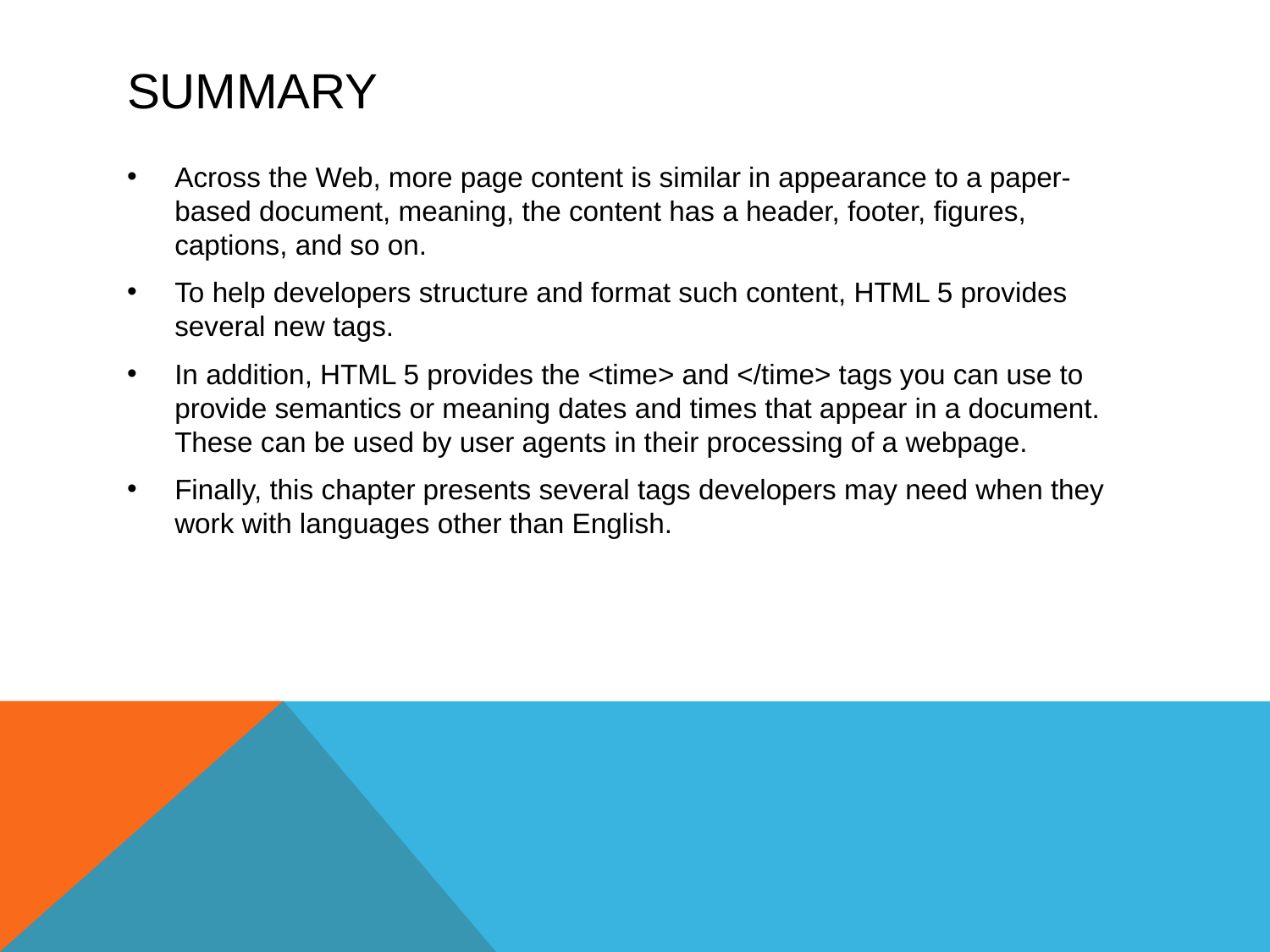

# summary
Across the Web, more page content is similar in appearance to a paper-based document, meaning, the content has a header, footer, figures, captions, and so on.
To help developers structure and format such content, HTML 5 provides several new tags.
In addition, HTML 5 provides the <time> and </time> tags you can use to provide semantics or meaning dates and times that appear in a document. These can be used by user agents in their processing of a webpage.
Finally, this chapter presents several tags developers may need when they work with languages other than English.